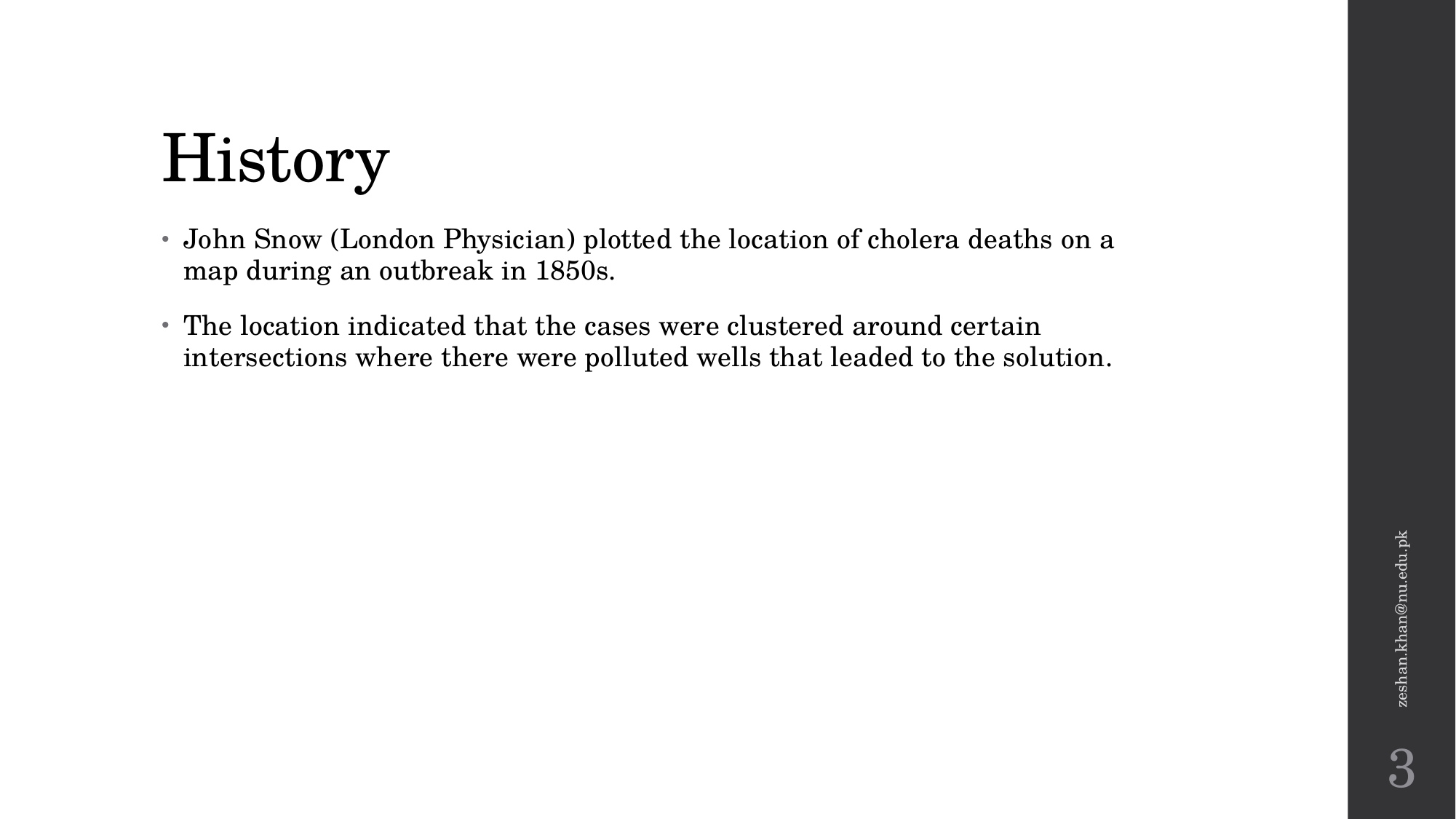

# History
John Snow (London Physician) plotted the location of cholera deaths on a map during an outbreak in 1850s.
The location indicated that the cases were clustered around certain intersections where there were polluted wells that leaded to the solution.
zeshan.khan@nu.edu.pk
3